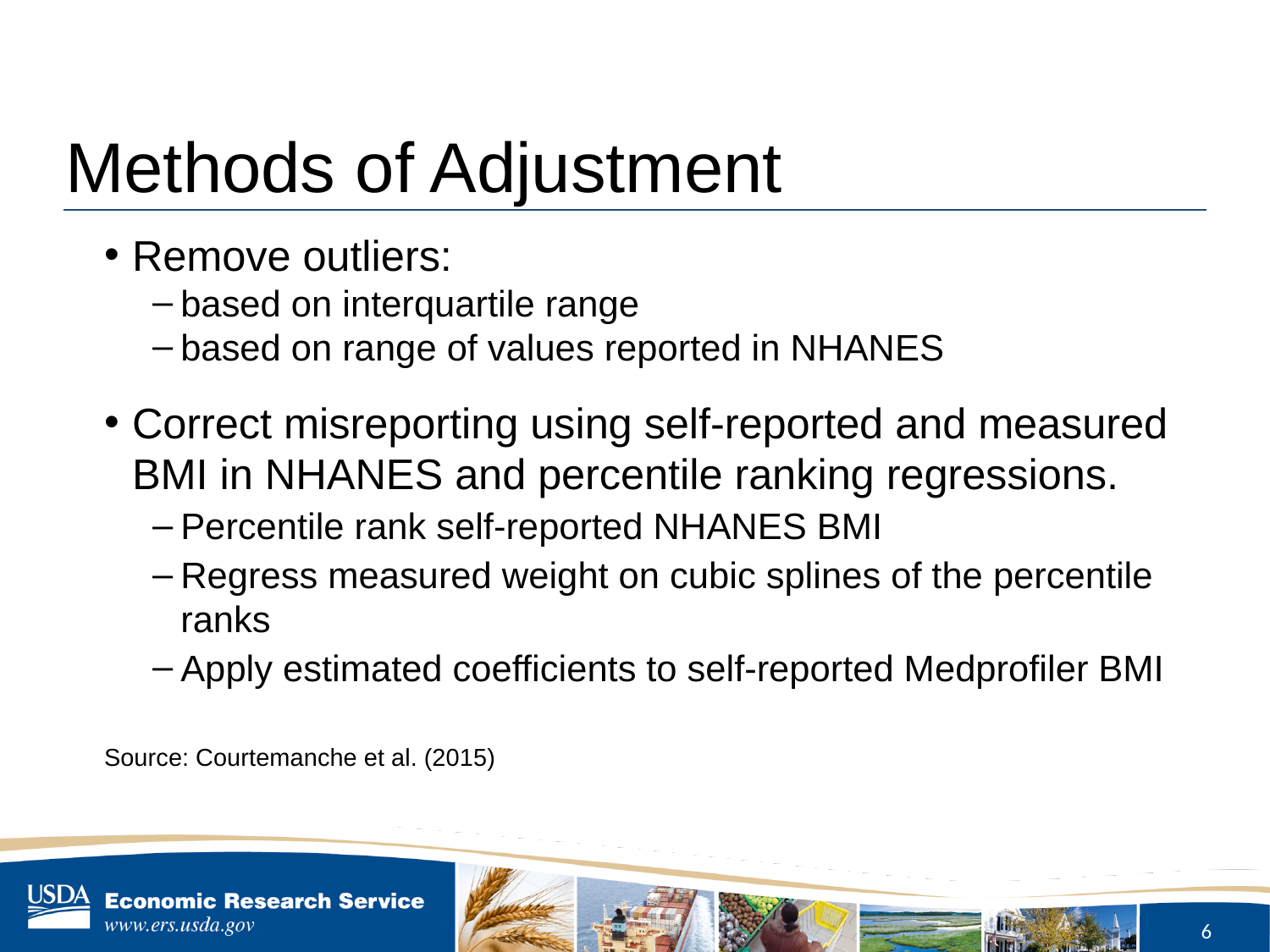

# Methods of Adjustment
Remove outliers:
based on interquartile range
based on range of values reported in NHANES
Correct misreporting using self-reported and measured BMI in NHANES and percentile ranking regressions.
Percentile rank self-reported NHANES BMI
Regress measured weight on cubic splines of the percentile ranks
Apply estimated coefficients to self-reported Medprofiler BMI

Source: Courtemanche et al. (2015)